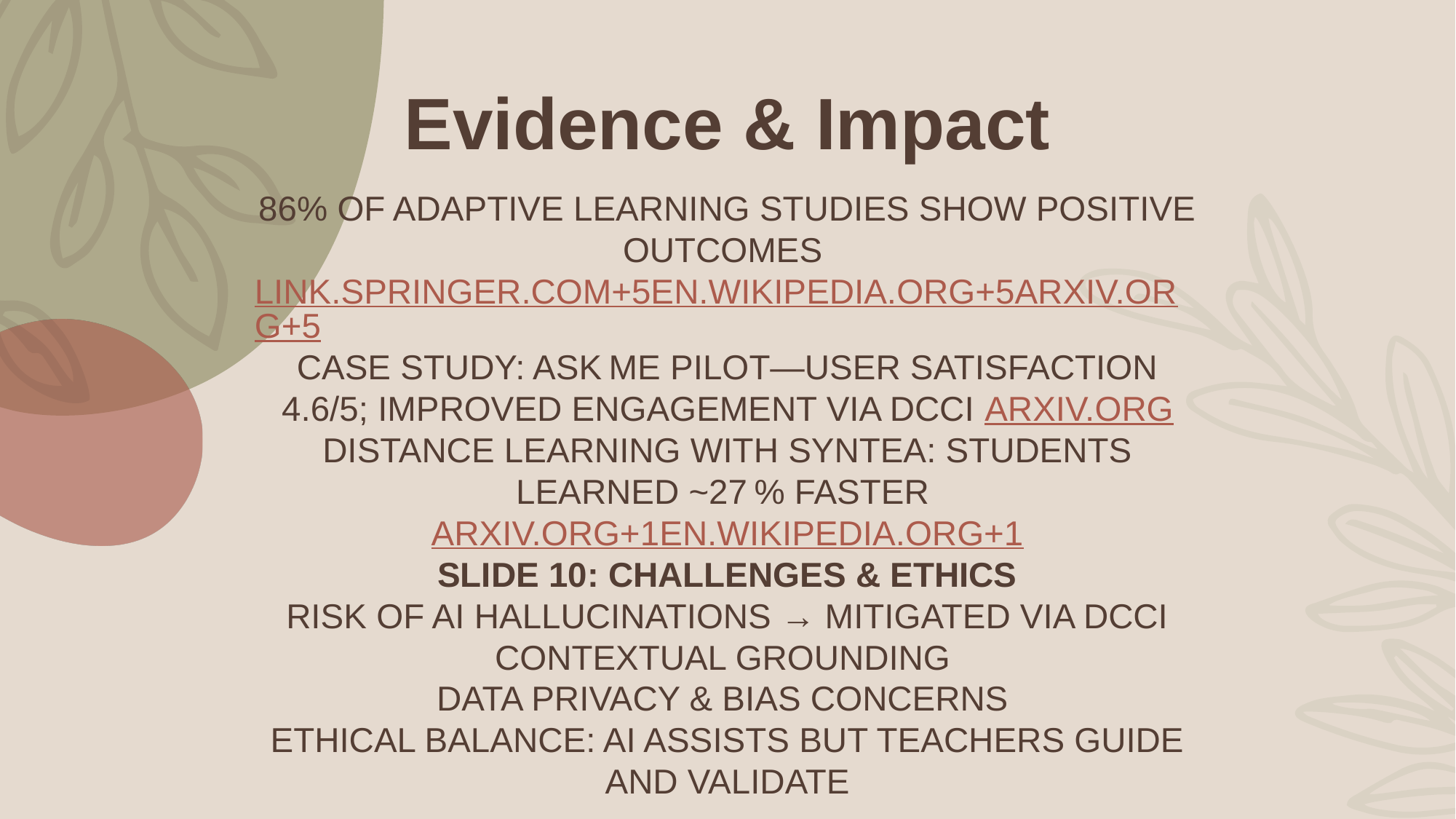

# Evidence & Impact
86% of adaptive learning studies show positive outcomes link.springer.com+5en.wikipedia.org+5arxiv.org+5
Case study: Ask ME pilot—user satisfaction 4.6/5; improved engagement via DCCI arxiv.org
Distance learning with Syntea: students learned ~27 % faster arxiv.org+1en.wikipedia.org+1
Slide 10: Challenges & Ethics
Risk of AI hallucinations → mitigated via DCCI contextual grounding
Data privacy & bias concerns
Ethical balance: AI assists but teachers guide and validate